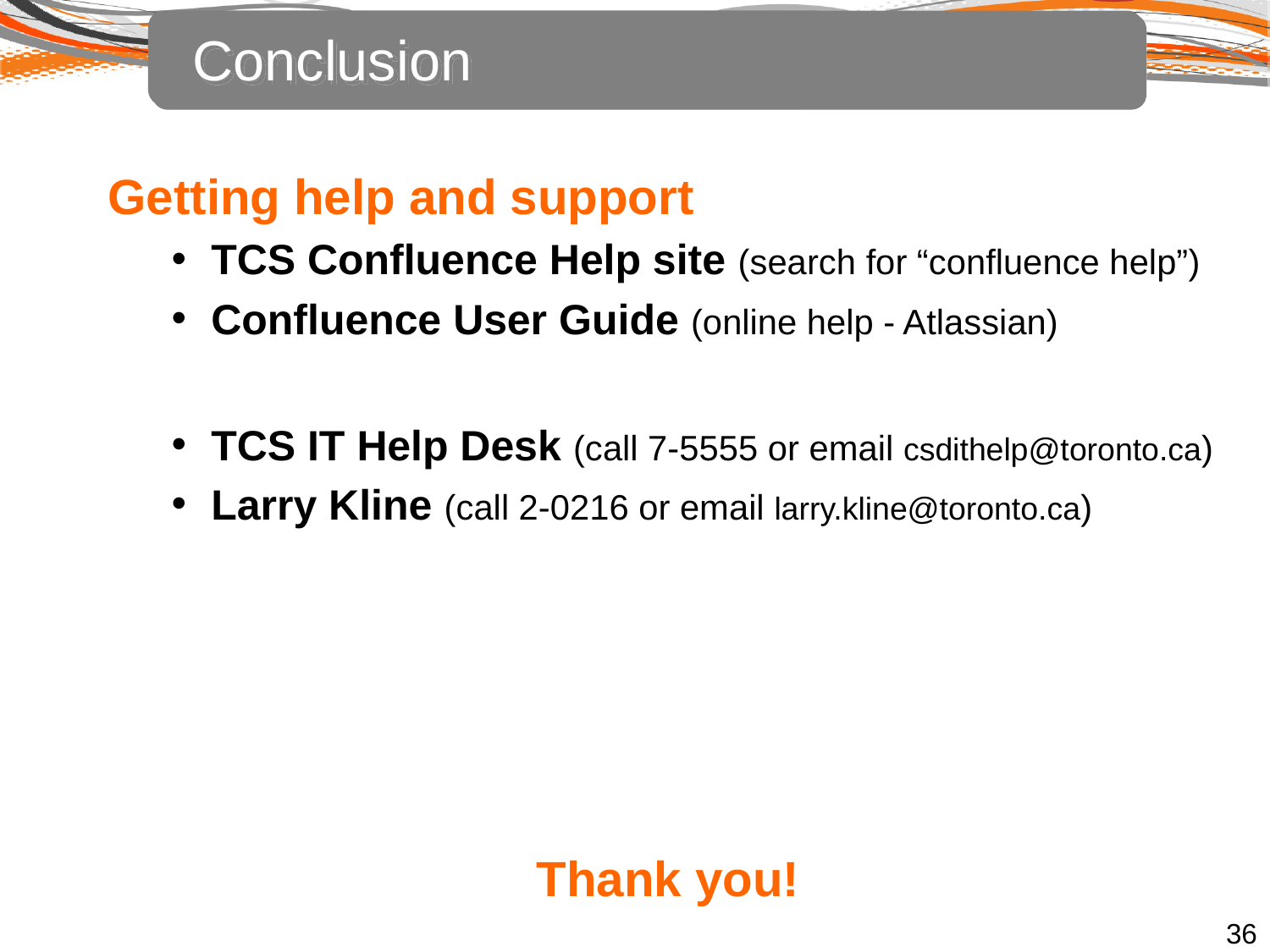

Conclusion
Getting help and support
TCS Confluence Help site (search for “confluence help”)
Confluence User Guide (online help - Atlassian)

TCS IT Help Desk (call 7-5555 or email csdithelp@toronto.ca)
Larry Kline (call 2-0216 or email larry.kline@toronto.ca)

				Thank you!